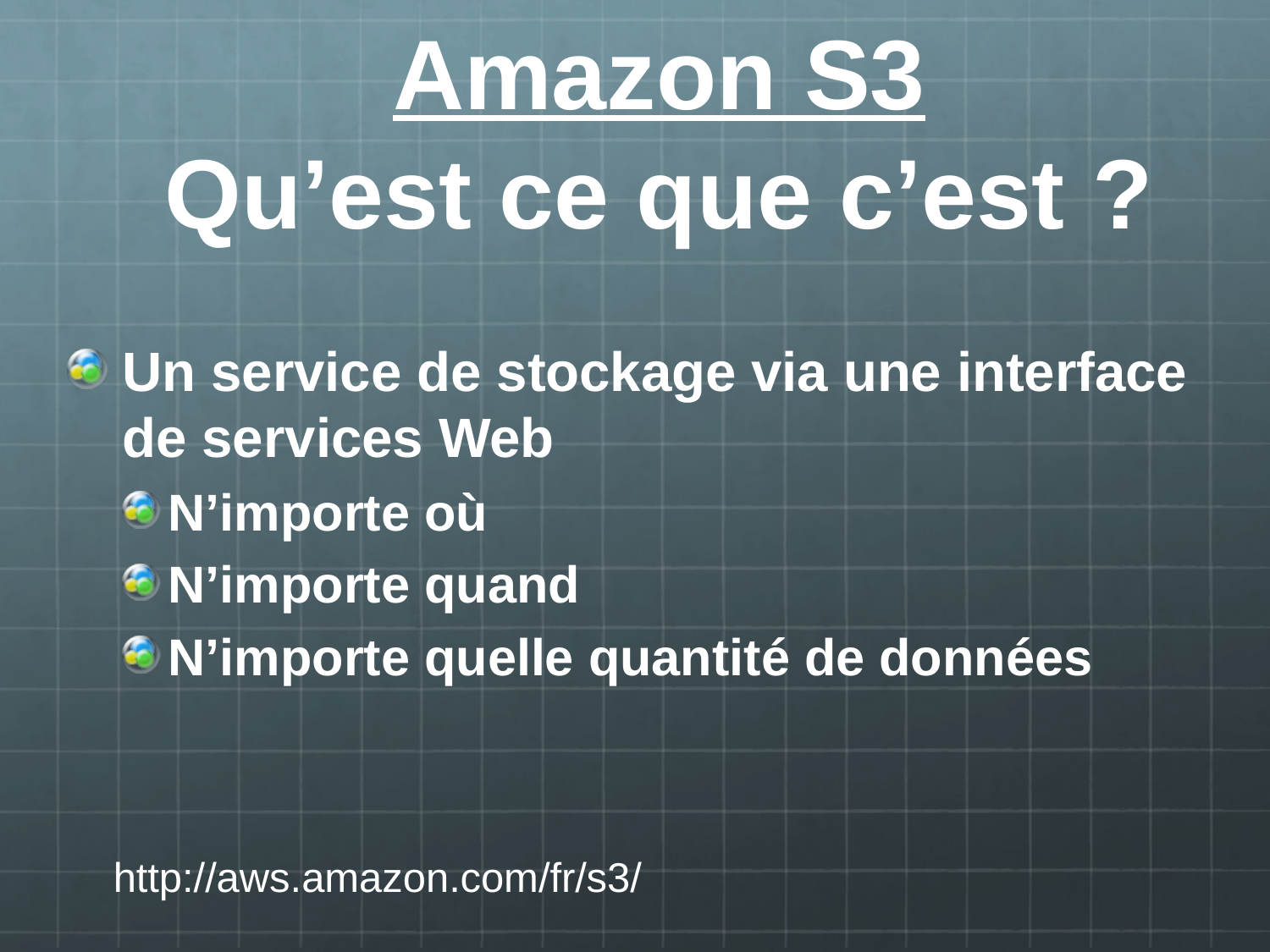

# Amazon S3 Qu’est ce que c’est ?
Un service de stockage via une interface de services Web
N’importe où
N’importe quand
N’importe quelle quantité de données

					    http://aws.amazon.com/fr/s3/